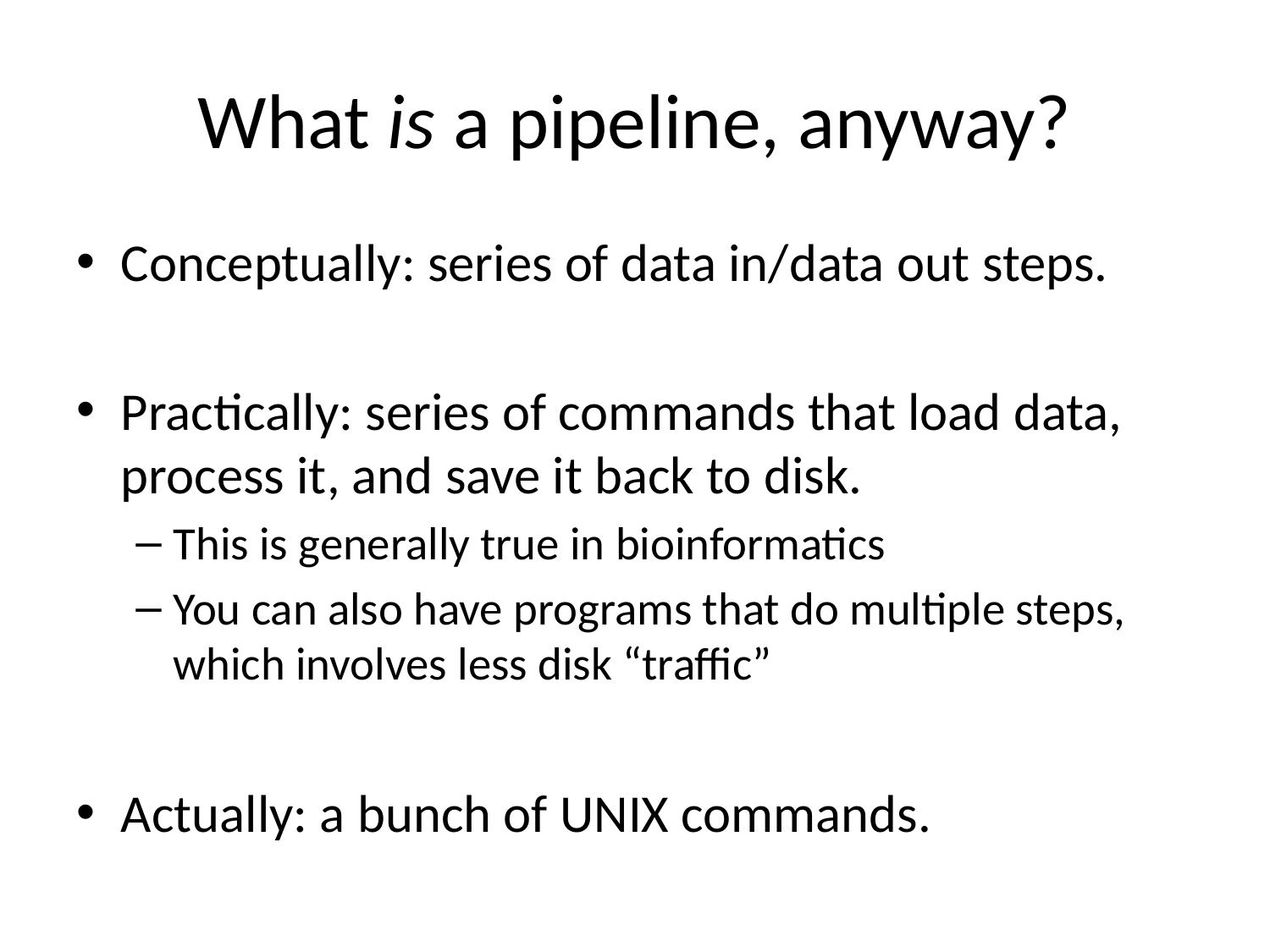

# What is a pipeline, anyway?
Conceptually: series of data in/data out steps.

Practically: series of commands that load data, process it, and save it back to disk.
This is generally true in bioinformatics
You can also have programs that do multiple steps, which involves less disk “traffic”

Actually: a bunch of UNIX commands.